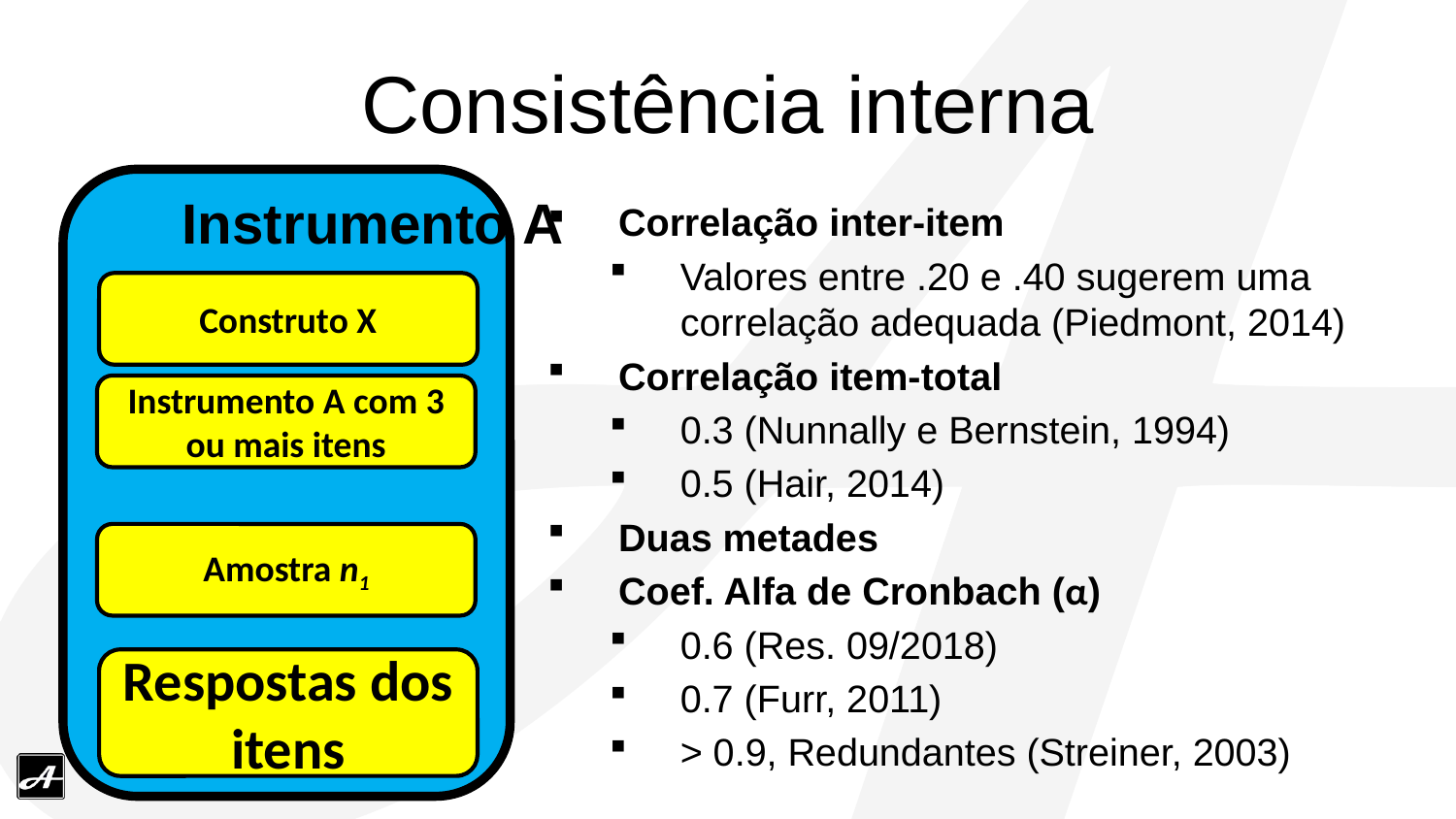

# Consistência interna

Instrumento A
Correlação inter-item
Valores entre .20 e .40 sugerem uma correlação adequada (Piedmont, 2014)
Correlação item-total
0.3 (Nunnally e Bernstein, 1994)
0.5 (Hair, 2014)
Duas metades
Coef. Alfa de Cronbach (α)
0.6 (Res. 09/2018)
0.7 (Furr, 2011)
> 0.9, Redundantes (Streiner, 2003)

Construto X
Instrumento A com 3 ou mais itens
Amostra n1
Respostas dos itens